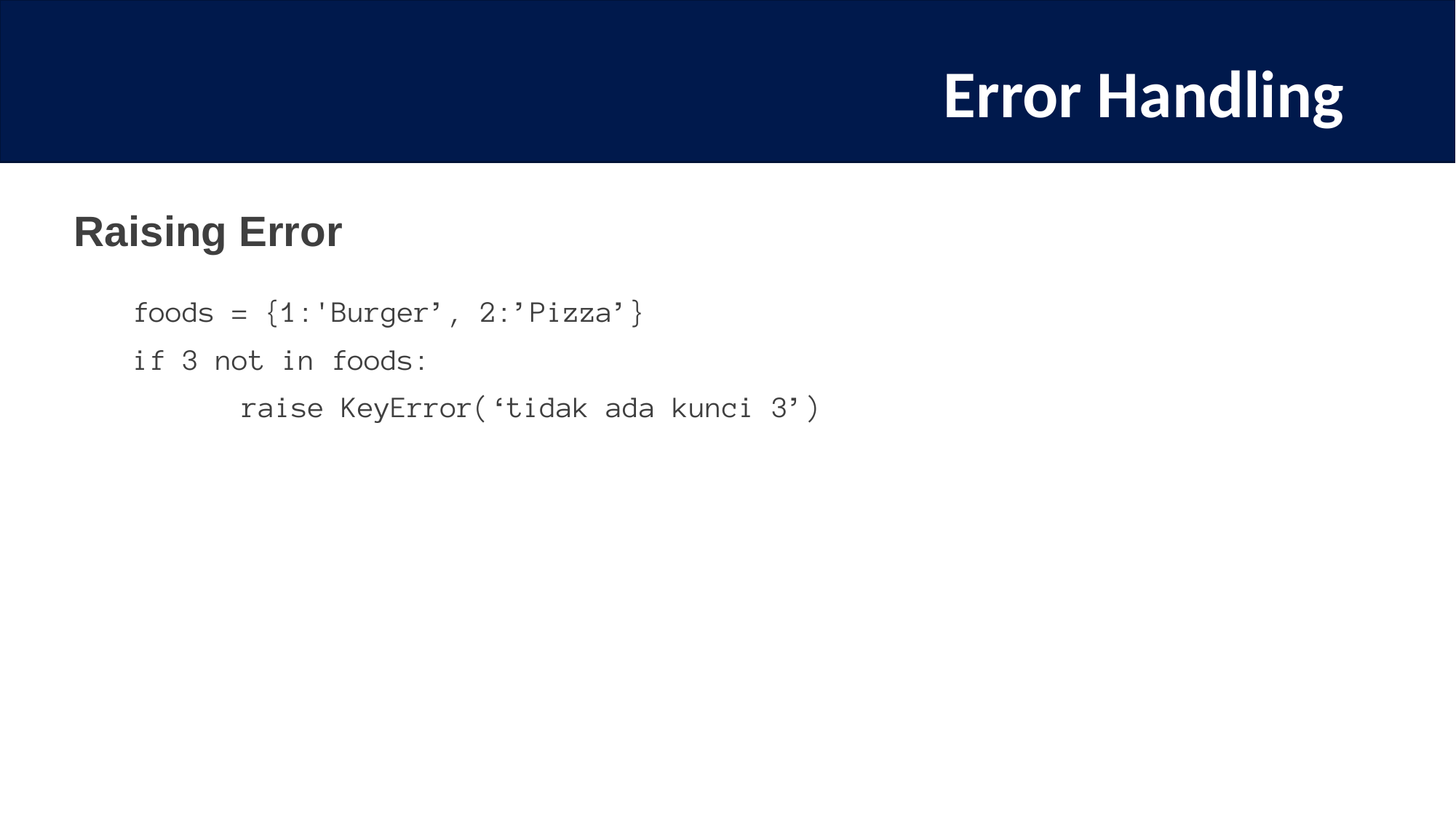

# Error Handling
Raising Error
foods = {1:'Burger’, 2:’Pizza’}
if 3 not in foods:
	raise KeyError(‘tidak ada kunci 3’)